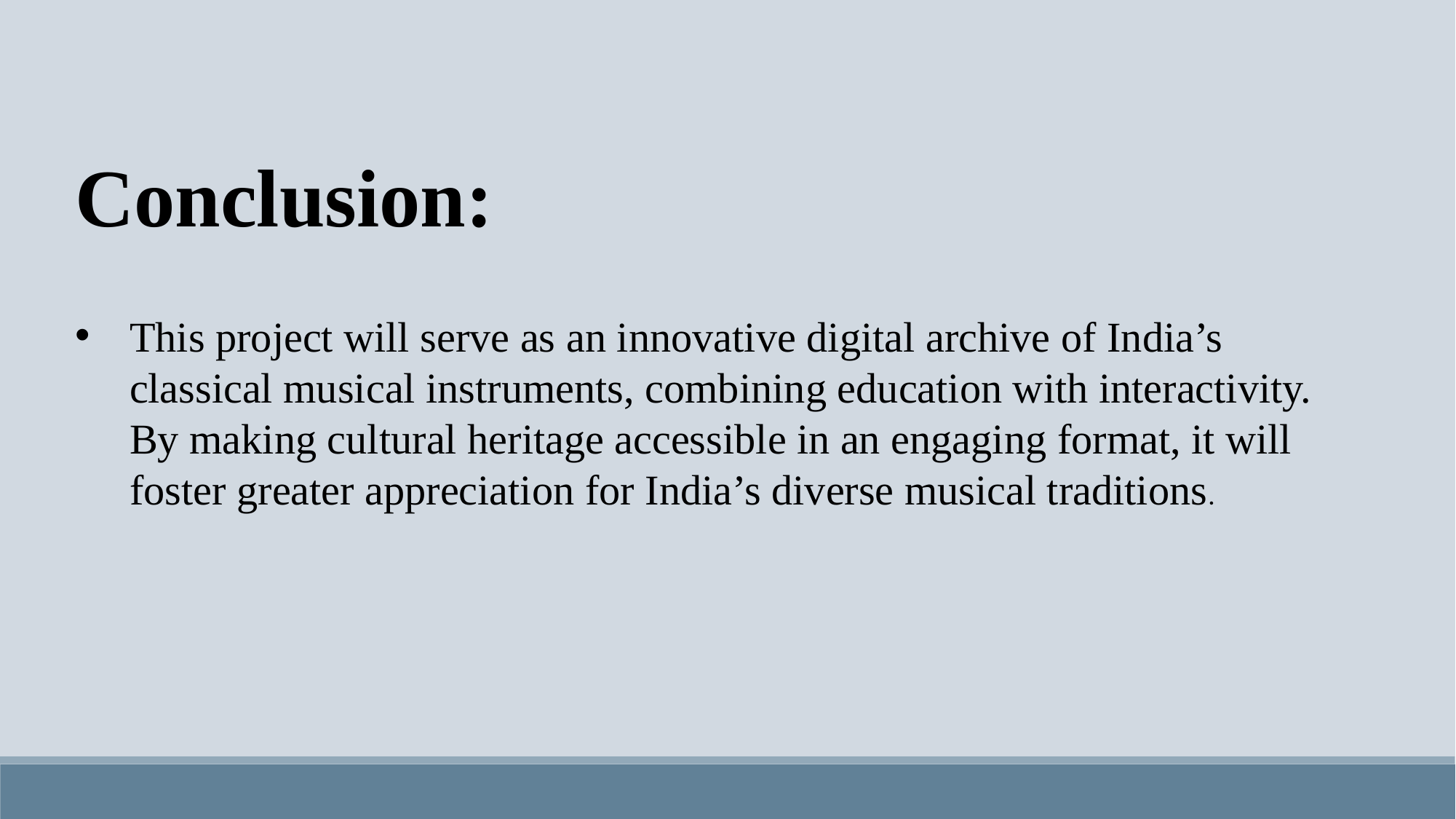

Conclusion:
This project will serve as an innovative digital archive of India’s classical musical instruments, combining education with interactivity. By making cultural heritage accessible in an engaging format, it will foster greater appreciation for India’s diverse musical traditions.